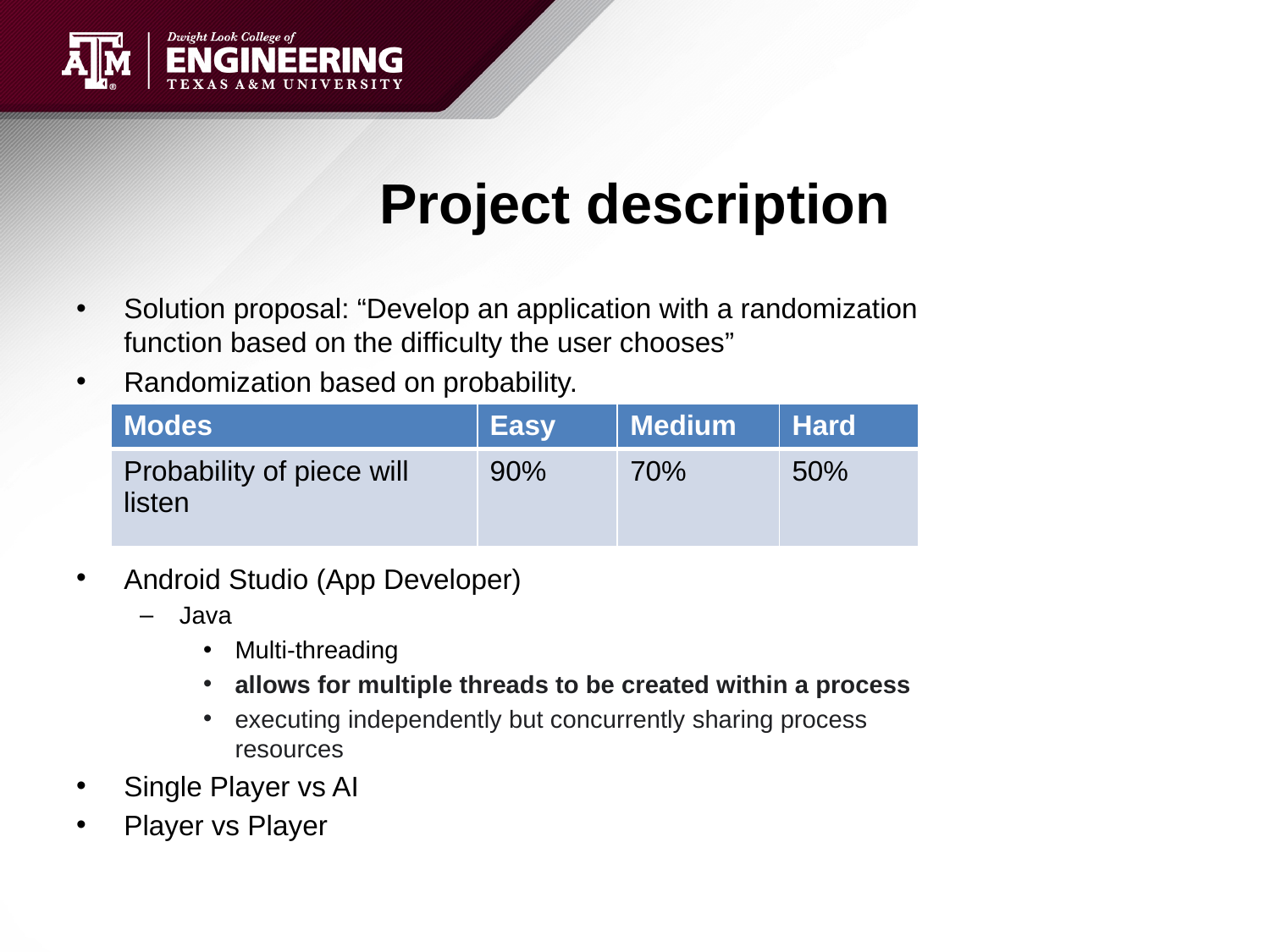

# Project description
Solution proposal: “Develop an application with a randomization function based on the difficulty the user chooses”
Randomization based on probability.

Android Studio (App Developer)
Java
Multi-threading
allows for multiple threads to be created within a process
executing independently but concurrently sharing process resources
Single Player vs AI
Player vs Player
| Modes | Easy | Medium | Hard |
| --- | --- | --- | --- |
| Probability of piece will listen | 90% | 70% | 50% |